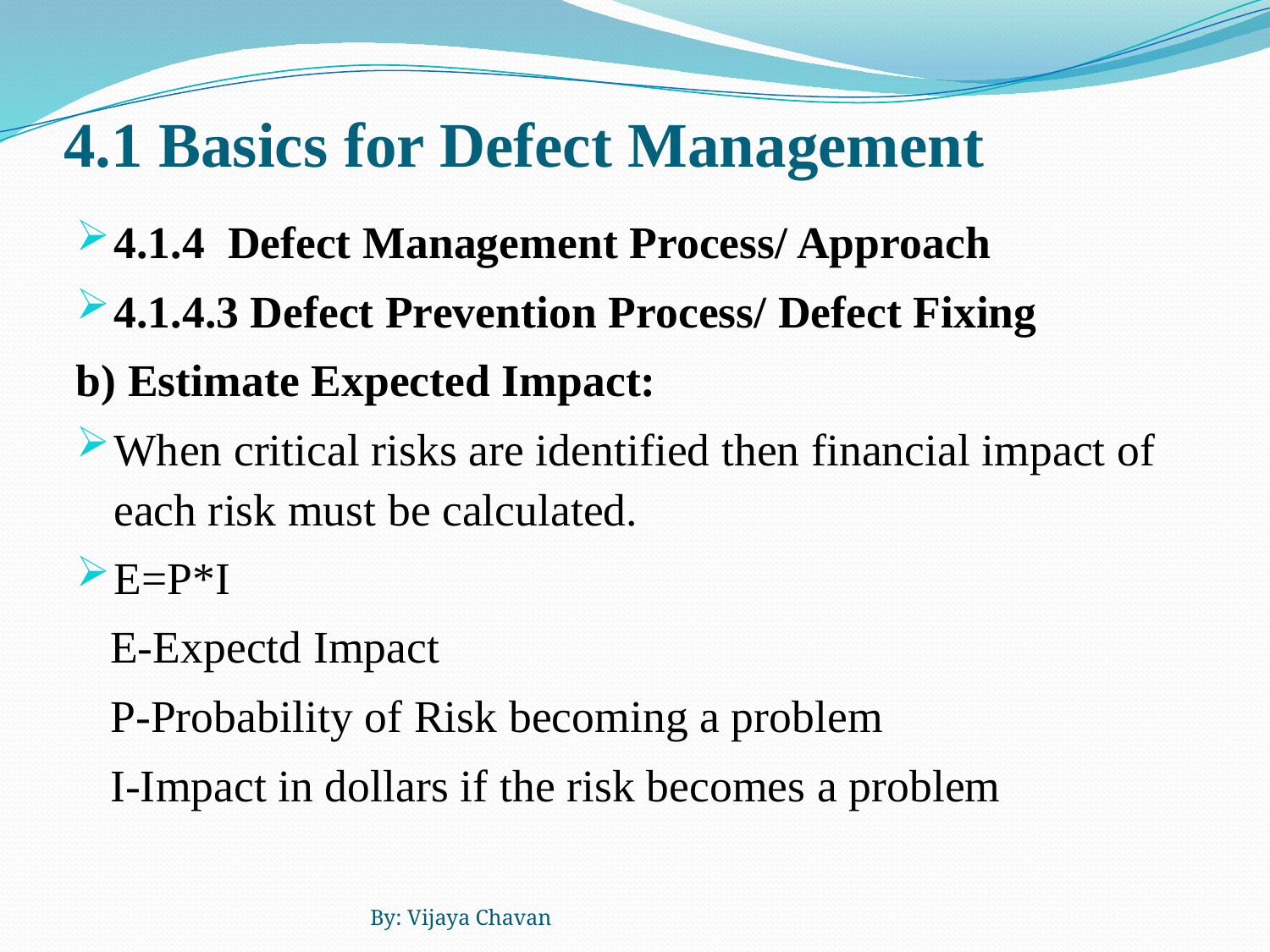

# 4.1 Basics for Defect Management
4.1.4  Defect Management Process/ Approach
4.1.4.3 Defect Prevention Process/ Defect Fixing
b) Estimate Expected Impact:
When critical risks are identified then financial impact of each risk must be calculated.
E=P*I
   E-Expectd Impact
   P-Probability of Risk becoming a problem
   I-Impact in dollars if the risk becomes a problem

By: Vijaya Chavan